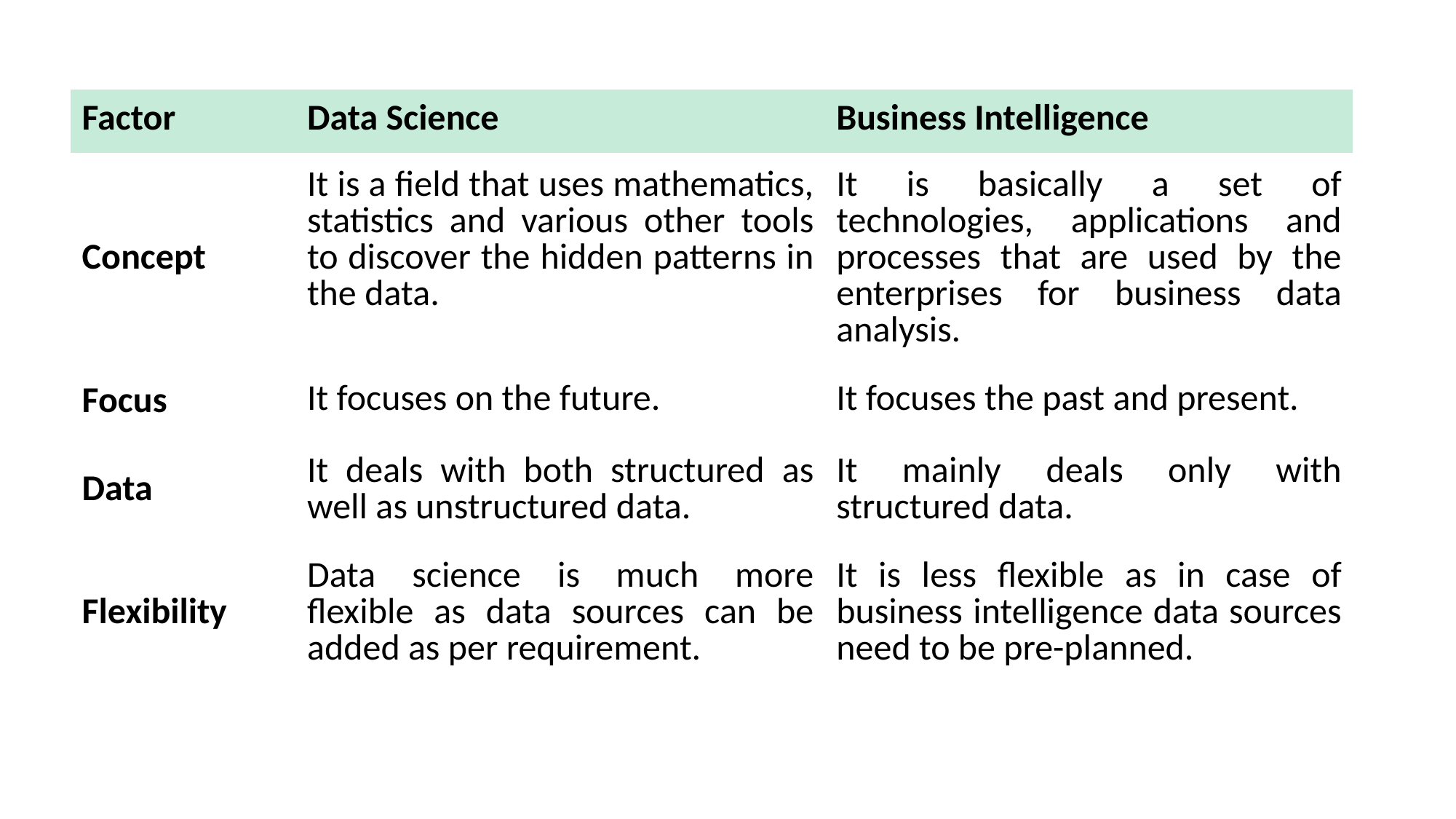

| Factor | Data Science | Business Intelligence |
| --- | --- | --- |
| Concept | It is a field that uses mathematics, statistics and various other tools to discover the hidden patterns in the data. | It is basically a set of technologies, applications and processes that are used by the enterprises for business data analysis. |
| Focus | It focuses on the future. | It focuses the past and present. |
| Data | It deals with both structured as well as unstructured data. | It mainly deals only with structured data. |
| Flexibility | Data science is much more flexible as data sources can be added as per requirement. | It is less flexible as in case of business intelligence data sources need to be pre-planned. |